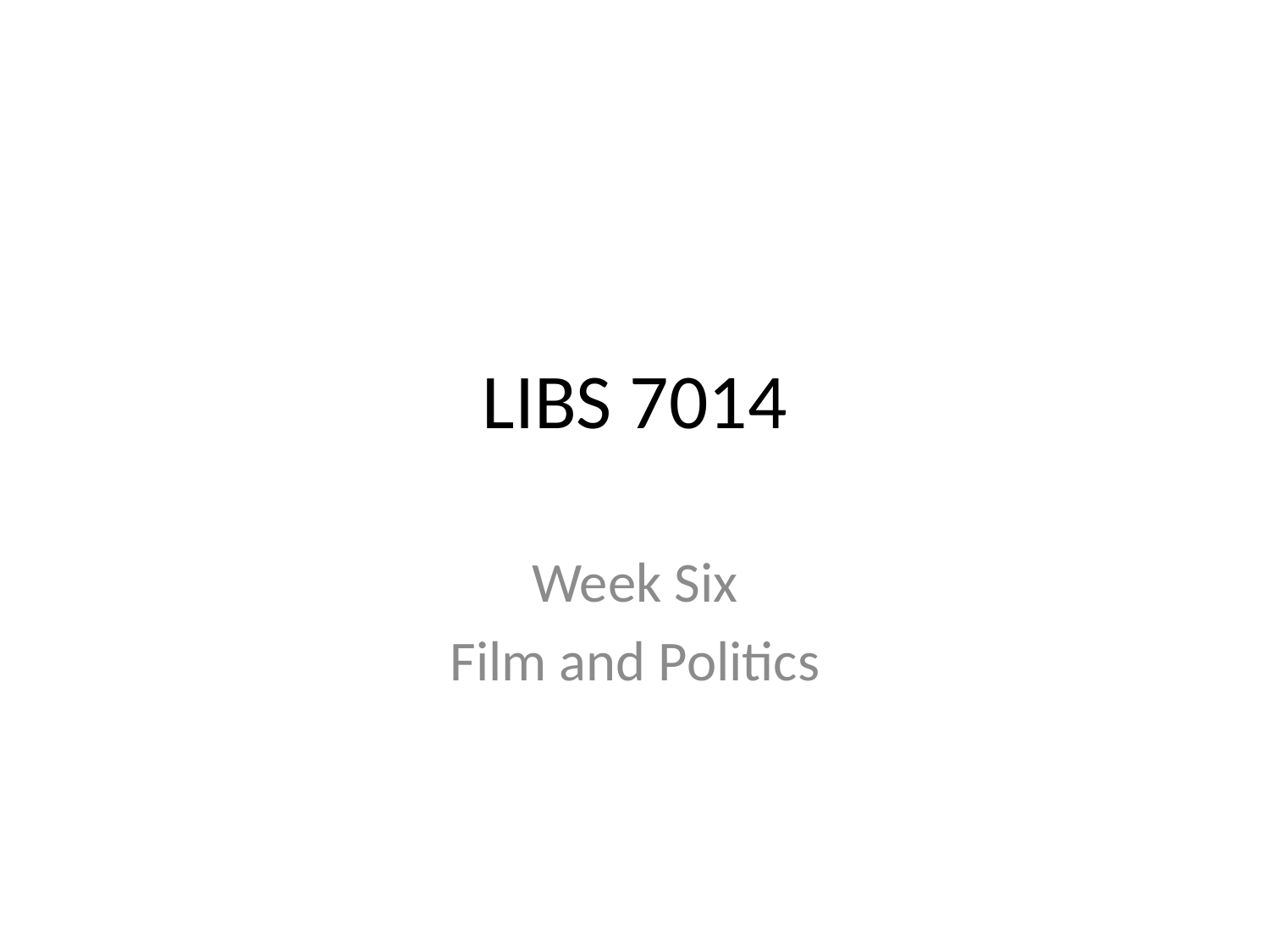

# LIBS 7014
Week Six
Film and Politics